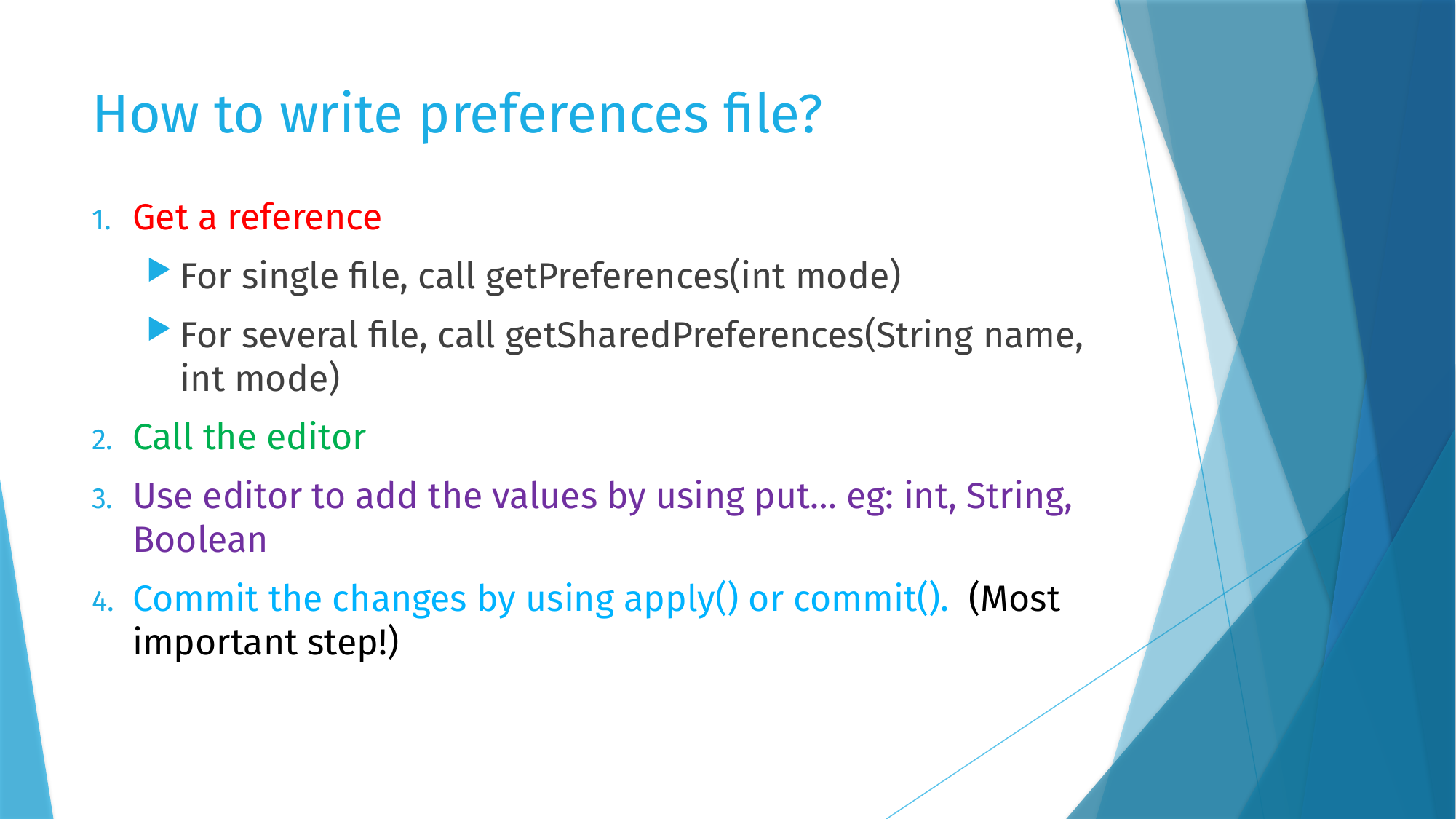

# How to write preferences file?
Get a reference
For single file, call getPreferences(int mode)
For several file, call getSharedPreferences(String name, int mode)
Call the editor
Use editor to add the values by using put… eg: int, String, Boolean
Commit the changes by using apply() or commit().  (Most important step!)